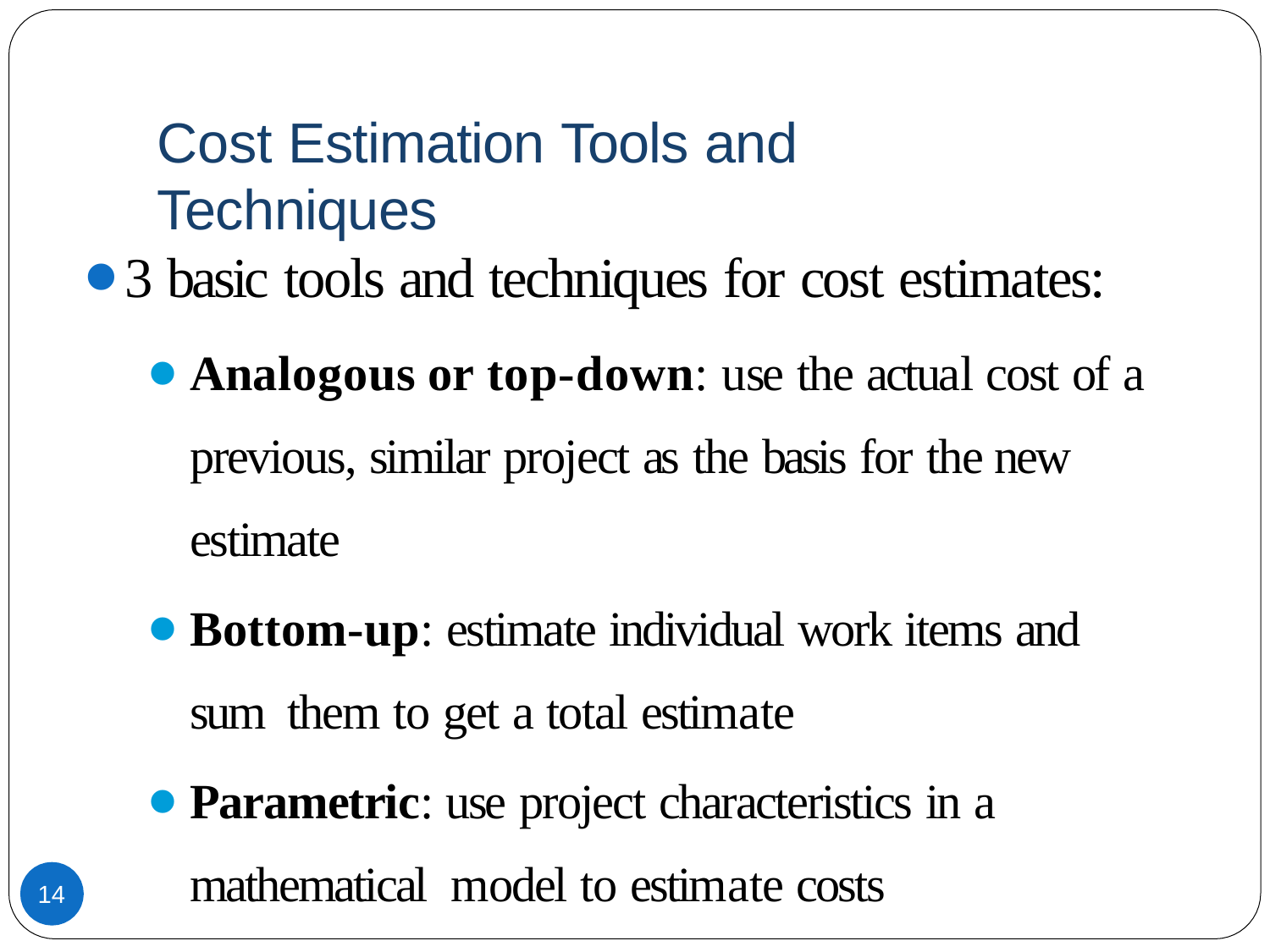

# Cost Estimation Tools and Techniques
3 basic tools and techniques for cost estimates:
Analogous or top-down: use the actual cost of a  previous, similar project as the basis for the new estimate
Bottom-up: estimate individual work items and sum  them to get a total estimate
Parametric: use project characteristics in a mathematical  model to estimate costs

14